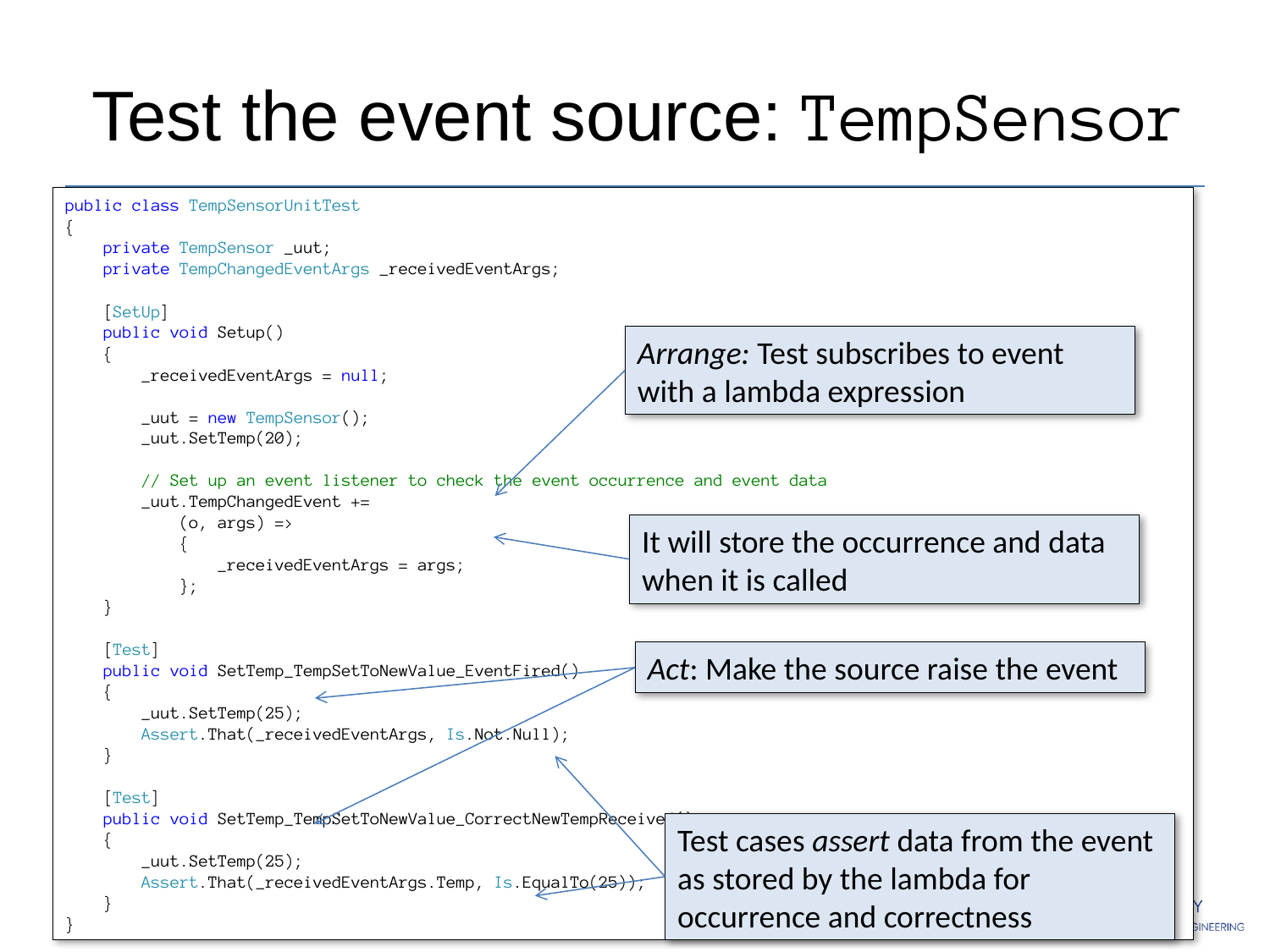

# Test the event source: TempSensor
public class TempSensorUnitTest
{
    private TempSensor _uut;
    private TempChangedEventArgs _receivedEventArgs;

    [SetUp]
    public void Setup()
    {
        _receivedEventArgs = null;

        _uut = new TempSensor();
        _uut.SetTemp(20);

        // Set up an event listener to check the event occurrence and event data
        _uut.TempChangedEvent +=
            (o, args) =>
            {
                _receivedEventArgs = args;
            };
    }

    [Test]
    public void SetTemp_TempSetToNewValue_EventFired()
    {
        _uut.SetTemp(25);
        Assert.That(_receivedEventArgs, Is.Not.Null);
    }

    [Test]
    public void SetTemp_TempSetToNewValue_CorrectNewTempReceived()
    {
        _uut.SetTemp(25);
        Assert.That(_receivedEventArgs.Temp, Is.EqualTo(25));
    }
}
Arrange: Test subscribes to event with a lambda expression
It will store the occurrence and data when it is called
Act: Make the source raise the event
Test cases assert data from the event as stored by the lambda for occurrence and correctness